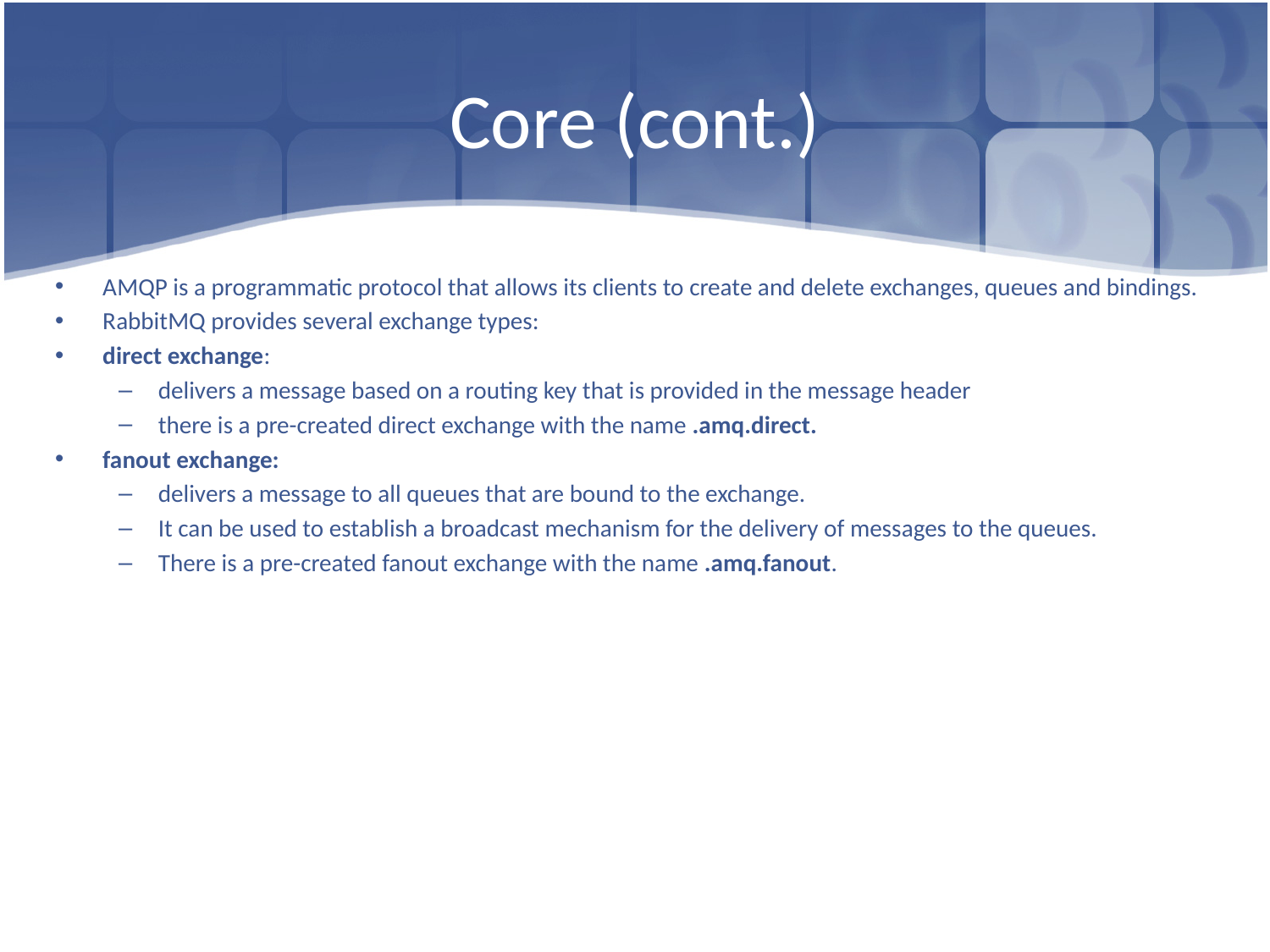

# Core (cont.)
AMQP is a programmatic protocol that allows its clients to create and delete exchanges, queues and bindings.
RabbitMQ provides several exchange types:
direct exchange:
delivers a message based on a routing key that is provided in the message header
there is a pre-created direct exchange with the name .amq.direct.
fanout exchange:
delivers a message to all queues that are bound to the exchange.
It can be used to establish a broadcast mechanism for the delivery of messages to the queues.
There is a pre-created fanout exchange with the name .amq.fanout.